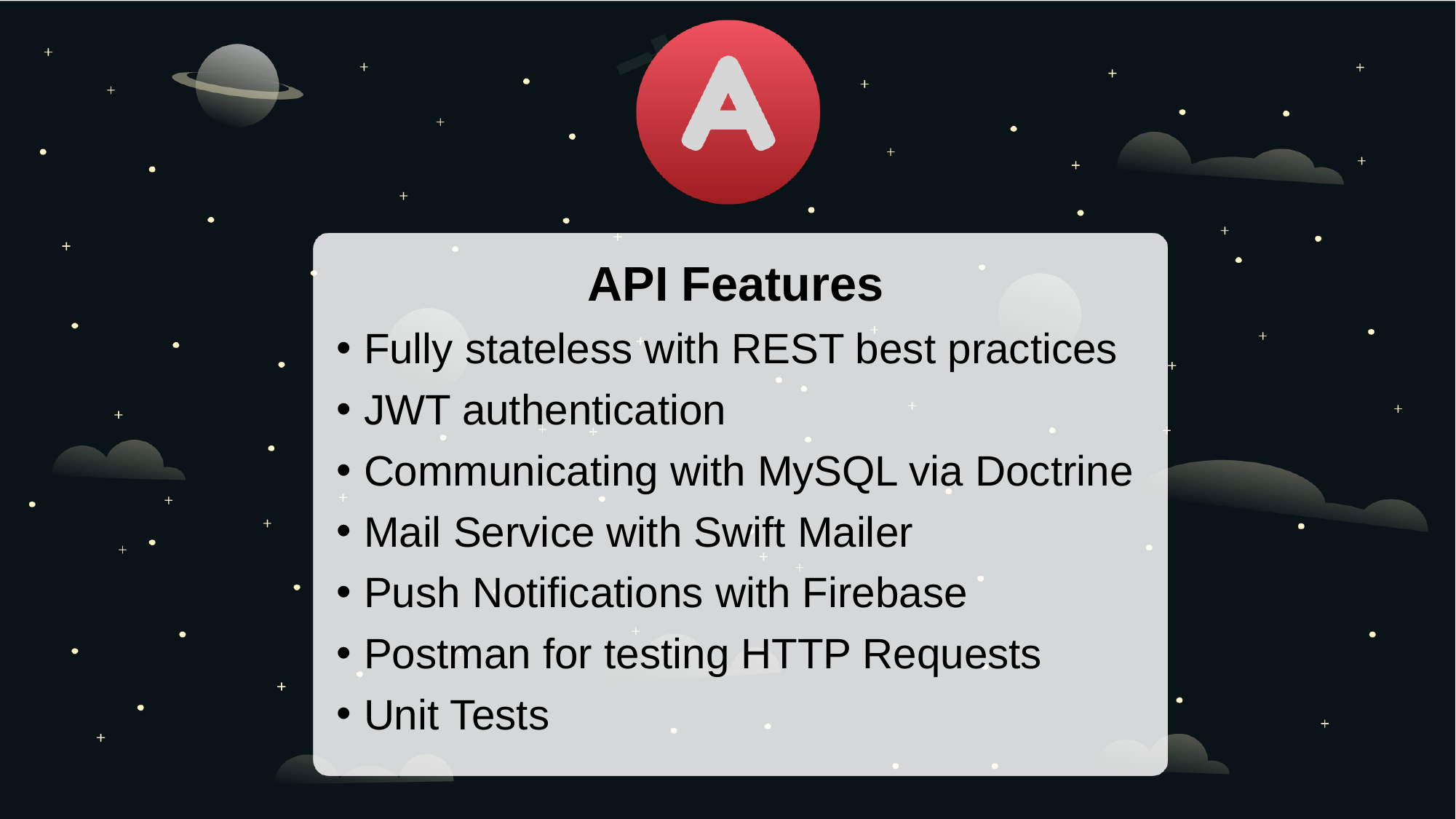

API Features
Fully stateless with REST best practices
JWT authentication
Communicating with MySQL via Doctrine
Mail Service with Swift Mailer
Push Notifications with Firebase
Postman for testing HTTP Requests
Unit Tests